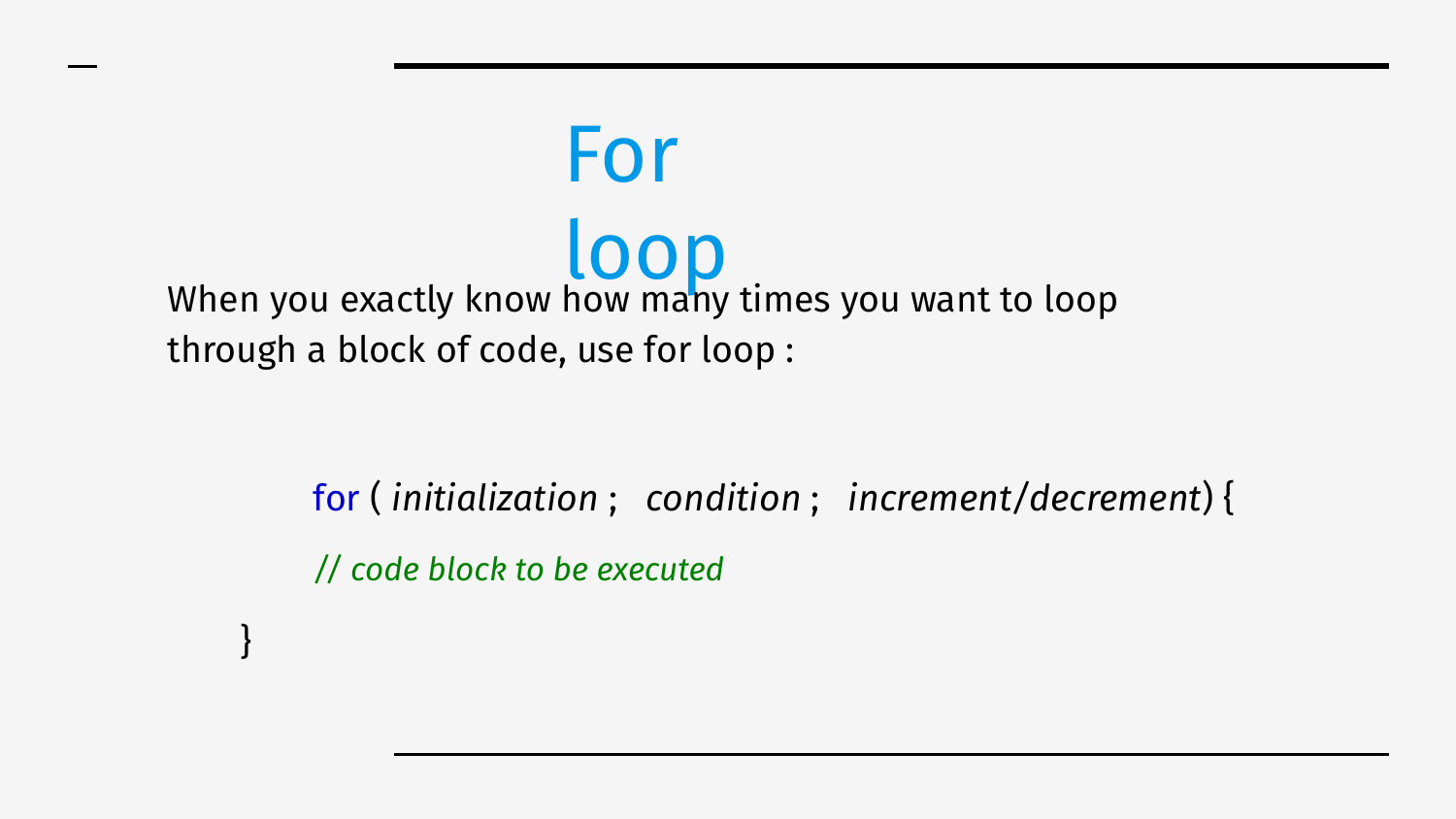

# For loop
When you exactly know how many times you want to loop through a block of code, use for loop :

	for ( initialization ;   condition ;   increment/decrement) {
  	// code block to be executed
}